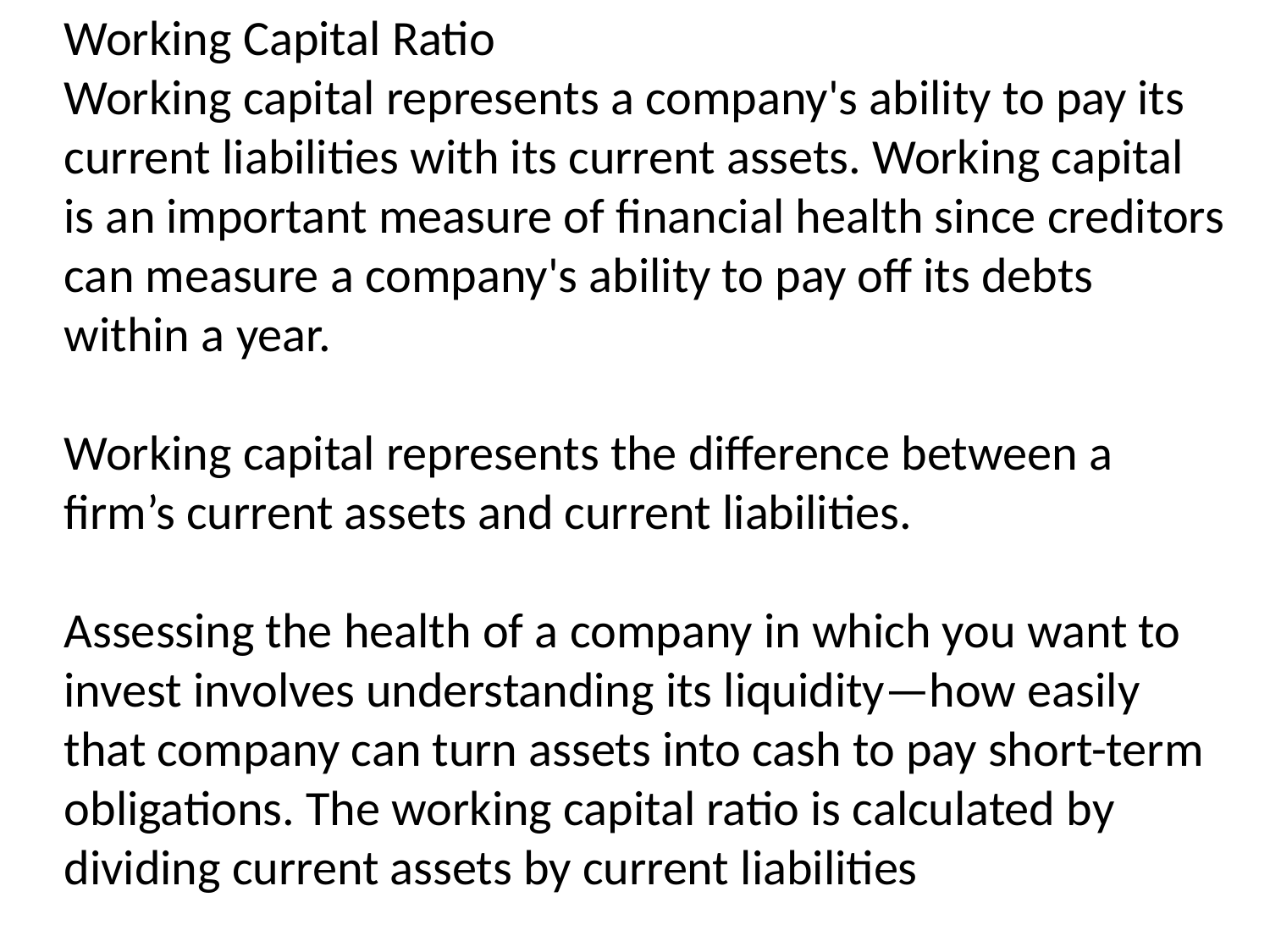

Working Capital Ratio
Working capital represents a company's ability to pay its current liabilities with its current assets. Working capital is an important measure of financial health since creditors can measure a company's ability to pay off its debts within a year.

Working capital represents the difference between a firm’s current assets and current liabilities.

Assessing the health of a company in which you want to invest involves understanding its liquidity—how easily that company can turn assets into cash to pay short-term obligations. The working capital ratio is calculated by dividing current assets by current liabilities